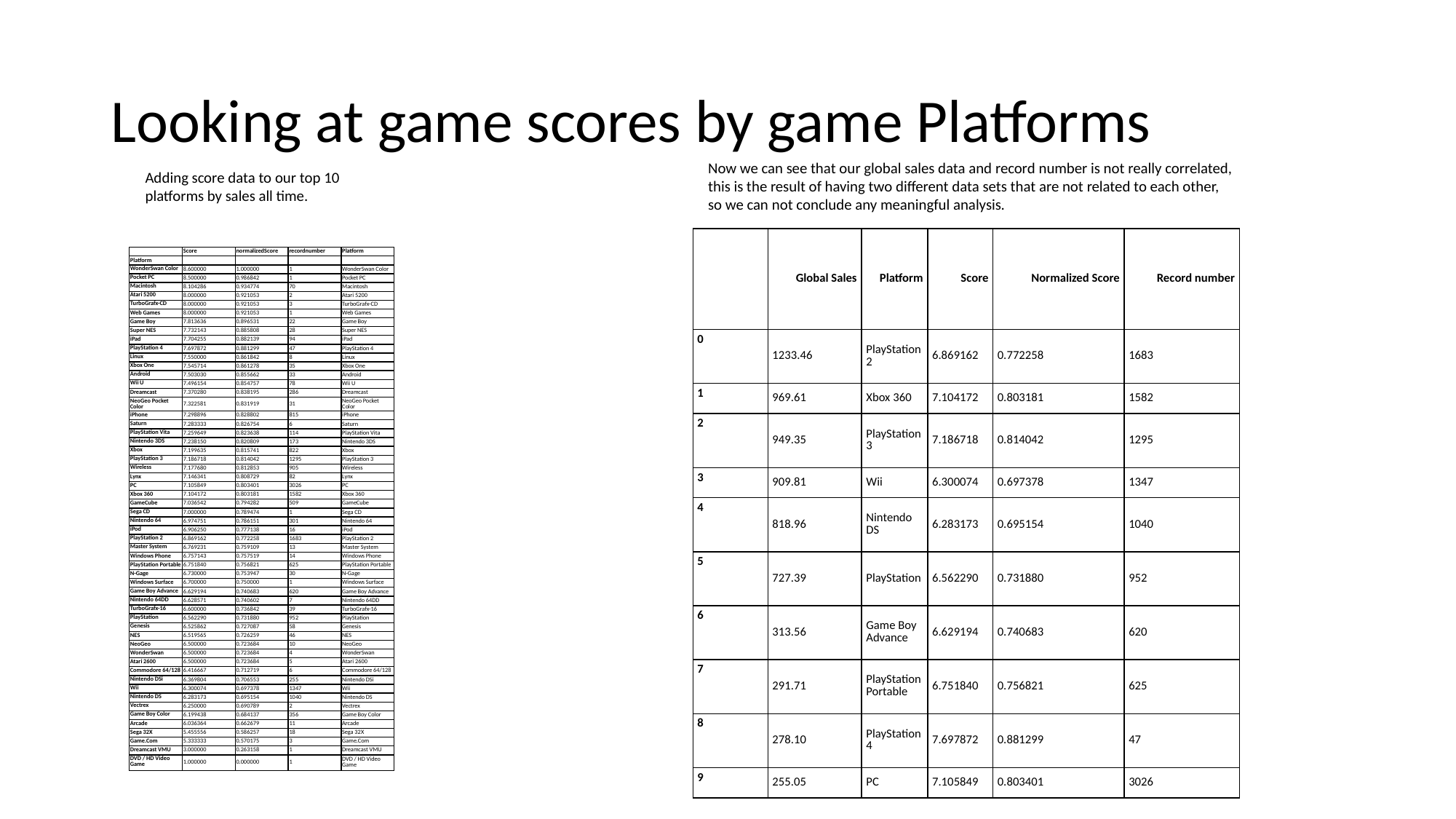

# Looking at game scores by game Platforms
Now we can see that our global sales data and record number is not really correlated, this is the result of having two different data sets that are not related to each other, so we can not conclude any meaningful analysis.
Adding score data to our top 10 platforms by sales all time.
|  | Global Sales | Platform | Score | Normalized Score | Record number |
| --- | --- | --- | --- | --- | --- |
| 0 | 1233.46 | PlayStation 2 | 6.869162 | 0.772258 | 1683 |
| 1 | 969.61 | Xbox 360 | 7.104172 | 0.803181 | 1582 |
| 2 | 949.35 | PlayStation 3 | 7.186718 | 0.814042 | 1295 |
| 3 | 909.81 | Wii | 6.300074 | 0.697378 | 1347 |
| 4 | 818.96 | Nintendo DS | 6.283173 | 0.695154 | 1040 |
| 5 | 727.39 | PlayStation | 6.562290 | 0.731880 | 952 |
| 6 | 313.56 | Game Boy Advance | 6.629194 | 0.740683 | 620 |
| 7 | 291.71 | PlayStation Portable | 6.751840 | 0.756821 | 625 |
| 8 | 278.10 | PlayStation 4 | 7.697872 | 0.881299 | 47 |
| 9 | 255.05 | PC | 7.105849 | 0.803401 | 3026 |
|  | Score | normalizedScore | recordnumber | Platform |
| --- | --- | --- | --- | --- |
| Platform |  |  |  |  |
| WonderSwan Color | 8.600000 | 1.000000 | 1 | WonderSwan Color |
| Pocket PC | 8.500000 | 0.986842 | 1 | Pocket PC |
| Macintosh | 8.104286 | 0.934774 | 70 | Macintosh |
| Atari 5200 | 8.000000 | 0.921053 | 2 | Atari 5200 |
| TurboGrafx-CD | 8.000000 | 0.921053 | 3 | TurboGrafx-CD |
| Web Games | 8.000000 | 0.921053 | 1 | Web Games |
| Game Boy | 7.813636 | 0.896531 | 22 | Game Boy |
| Super NES | 7.732143 | 0.885808 | 28 | Super NES |
| iPad | 7.704255 | 0.882139 | 94 | iPad |
| PlayStation 4 | 7.697872 | 0.881299 | 47 | PlayStation 4 |
| Linux | 7.550000 | 0.861842 | 8 | Linux |
| Xbox One | 7.545714 | 0.861278 | 35 | Xbox One |
| Android | 7.503030 | 0.855662 | 33 | Android |
| Wii U | 7.496154 | 0.854757 | 78 | Wii U |
| Dreamcast | 7.370280 | 0.838195 | 286 | Dreamcast |
| NeoGeo Pocket Color | 7.322581 | 0.831919 | 31 | NeoGeo Pocket Color |
| iPhone | 7.298896 | 0.828802 | 815 | iPhone |
| Saturn | 7.283333 | 0.826754 | 6 | Saturn |
| PlayStation Vita | 7.259649 | 0.823638 | 114 | PlayStation Vita |
| Nintendo 3DS | 7.238150 | 0.820809 | 173 | Nintendo 3DS |
| Xbox | 7.199635 | 0.815741 | 822 | Xbox |
| PlayStation 3 | 7.186718 | 0.814042 | 1295 | PlayStation 3 |
| Wireless | 7.177680 | 0.812853 | 905 | Wireless |
| Lynx | 7.146341 | 0.808729 | 82 | Lynx |
| PC | 7.105849 | 0.803401 | 3026 | PC |
| Xbox 360 | 7.104172 | 0.803181 | 1582 | Xbox 360 |
| GameCube | 7.036542 | 0.794282 | 509 | GameCube |
| Sega CD | 7.000000 | 0.789474 | 1 | Sega CD |
| Nintendo 64 | 6.974751 | 0.786151 | 301 | Nintendo 64 |
| iPod | 6.906250 | 0.777138 | 16 | iPod |
| PlayStation 2 | 6.869162 | 0.772258 | 1683 | PlayStation 2 |
| Master System | 6.769231 | 0.759109 | 13 | Master System |
| Windows Phone | 6.757143 | 0.757519 | 14 | Windows Phone |
| PlayStation Portable | 6.751840 | 0.756821 | 625 | PlayStation Portable |
| N-Gage | 6.730000 | 0.753947 | 30 | N-Gage |
| Windows Surface | 6.700000 | 0.750000 | 1 | Windows Surface |
| Game Boy Advance | 6.629194 | 0.740683 | 620 | Game Boy Advance |
| Nintendo 64DD | 6.628571 | 0.740602 | 7 | Nintendo 64DD |
| TurboGrafx-16 | 6.600000 | 0.736842 | 39 | TurboGrafx-16 |
| PlayStation | 6.562290 | 0.731880 | 952 | PlayStation |
| Genesis | 6.525862 | 0.727087 | 58 | Genesis |
| NES | 6.519565 | 0.726259 | 46 | NES |
| NeoGeo | 6.500000 | 0.723684 | 10 | NeoGeo |
| WonderSwan | 6.500000 | 0.723684 | 4 | WonderSwan |
| Atari 2600 | 6.500000 | 0.723684 | 5 | Atari 2600 |
| Commodore 64/128 | 6.416667 | 0.712719 | 6 | Commodore 64/128 |
| Nintendo DSi | 6.369804 | 0.706553 | 255 | Nintendo DSi |
| Wii | 6.300074 | 0.697378 | 1347 | Wii |
| Nintendo DS | 6.283173 | 0.695154 | 1040 | Nintendo DS |
| Vectrex | 6.250000 | 0.690789 | 2 | Vectrex |
| Game Boy Color | 6.199438 | 0.684137 | 356 | Game Boy Color |
| Arcade | 6.036364 | 0.662679 | 11 | Arcade |
| Sega 32X | 5.455556 | 0.586257 | 18 | Sega 32X |
| Game.Com | 5.333333 | 0.570175 | 3 | Game.Com |
| Dreamcast VMU | 3.000000 | 0.263158 | 1 | Dreamcast VMU |
| DVD / HD Video Game | 1.000000 | 0.000000 | 1 | DVD / HD Video Game |